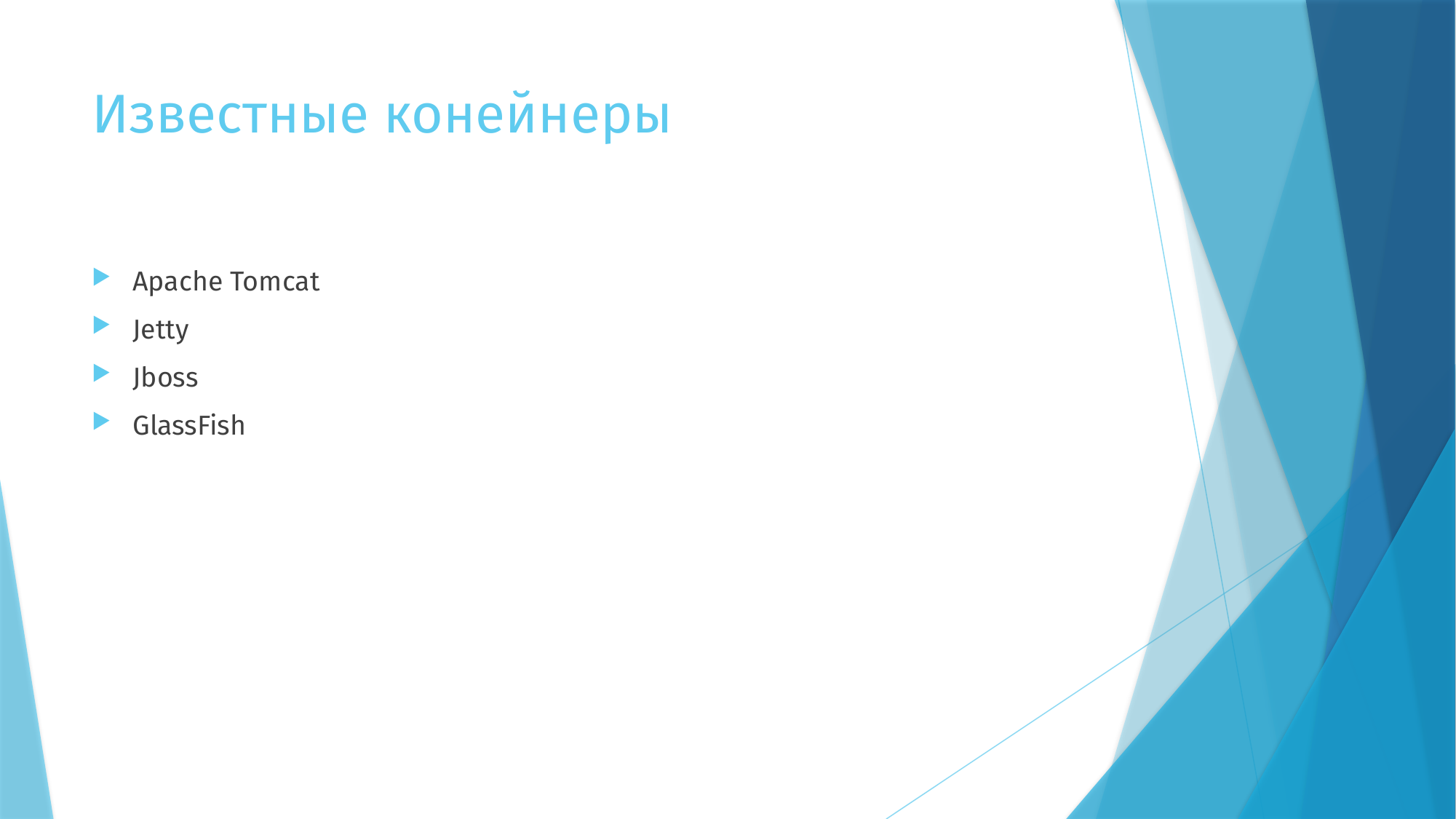

# Известные конейнеры
Apache Tomcat
Jetty
Jboss
GlassFish